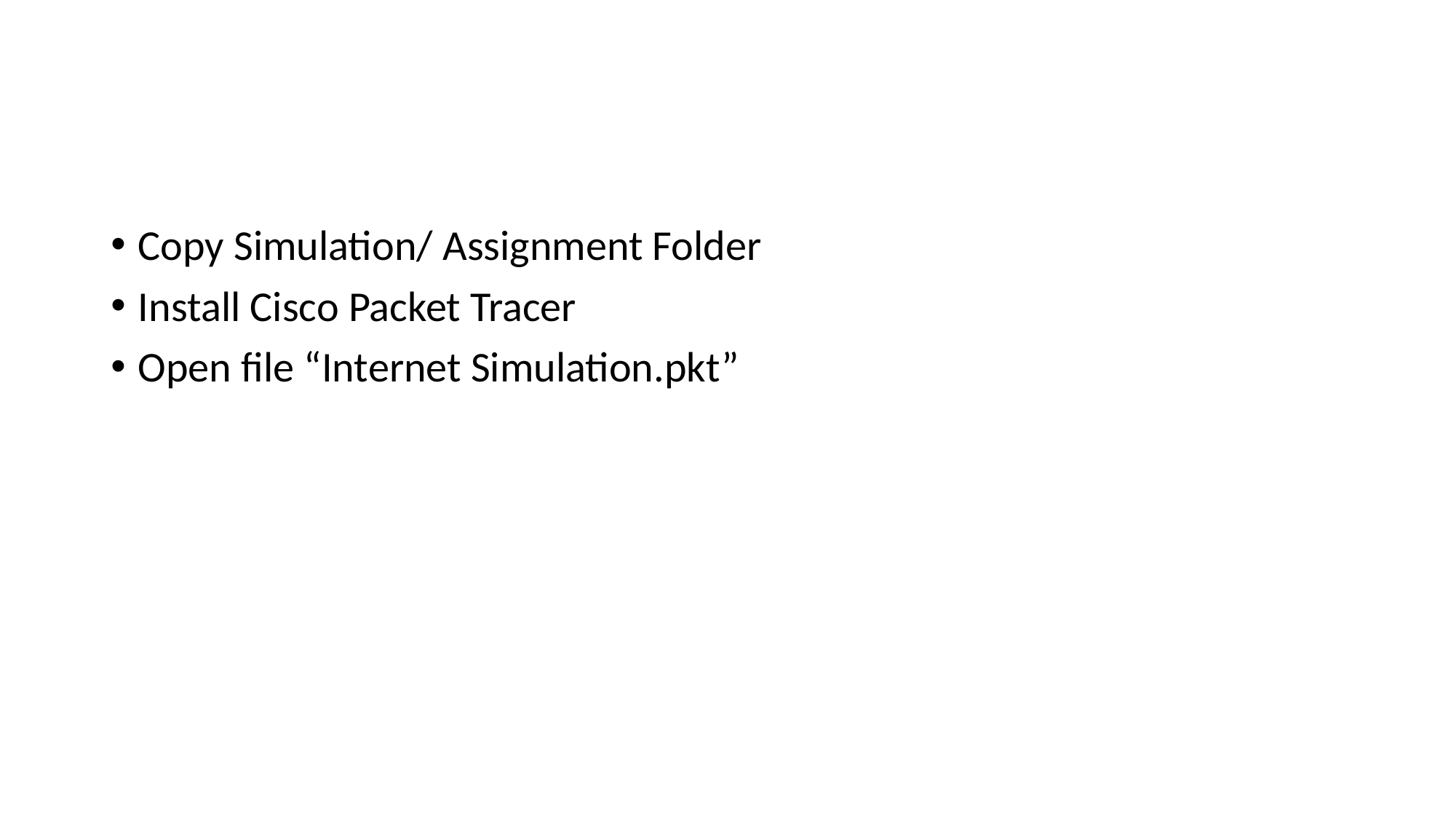

#
Copy Simulation/ Assignment Folder
Install Cisco Packet Tracer
Open file “Internet Simulation.pkt”